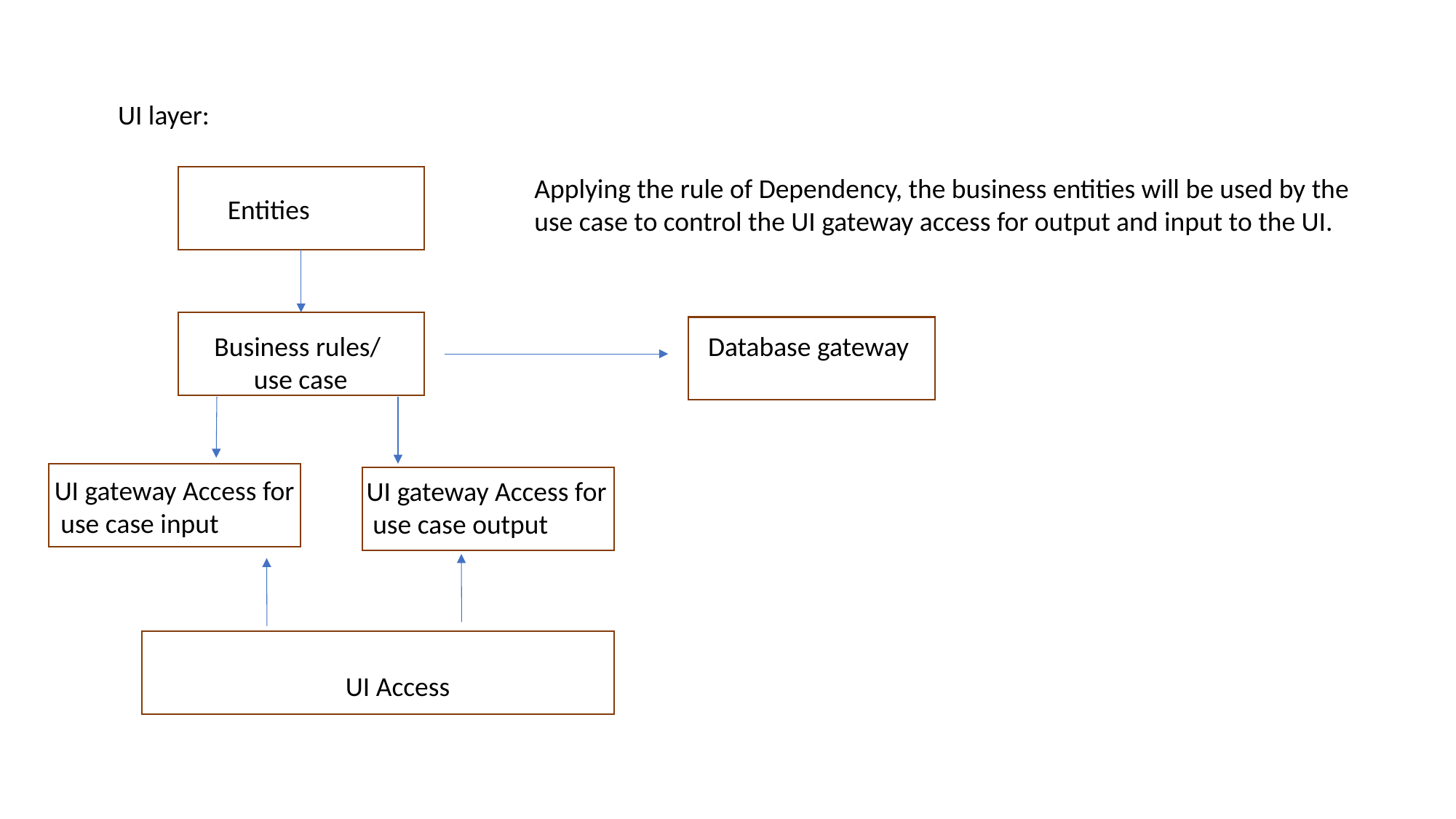

UI layer:
Applying the rule of Dependency, the business entities will be used by the use case to control the UI gateway access for output and input to the UI.

Entities

Business rules/
use case
Database gateway

UI gateway Access for
 use case input
UI gateway Access for
 use case output

UI Access